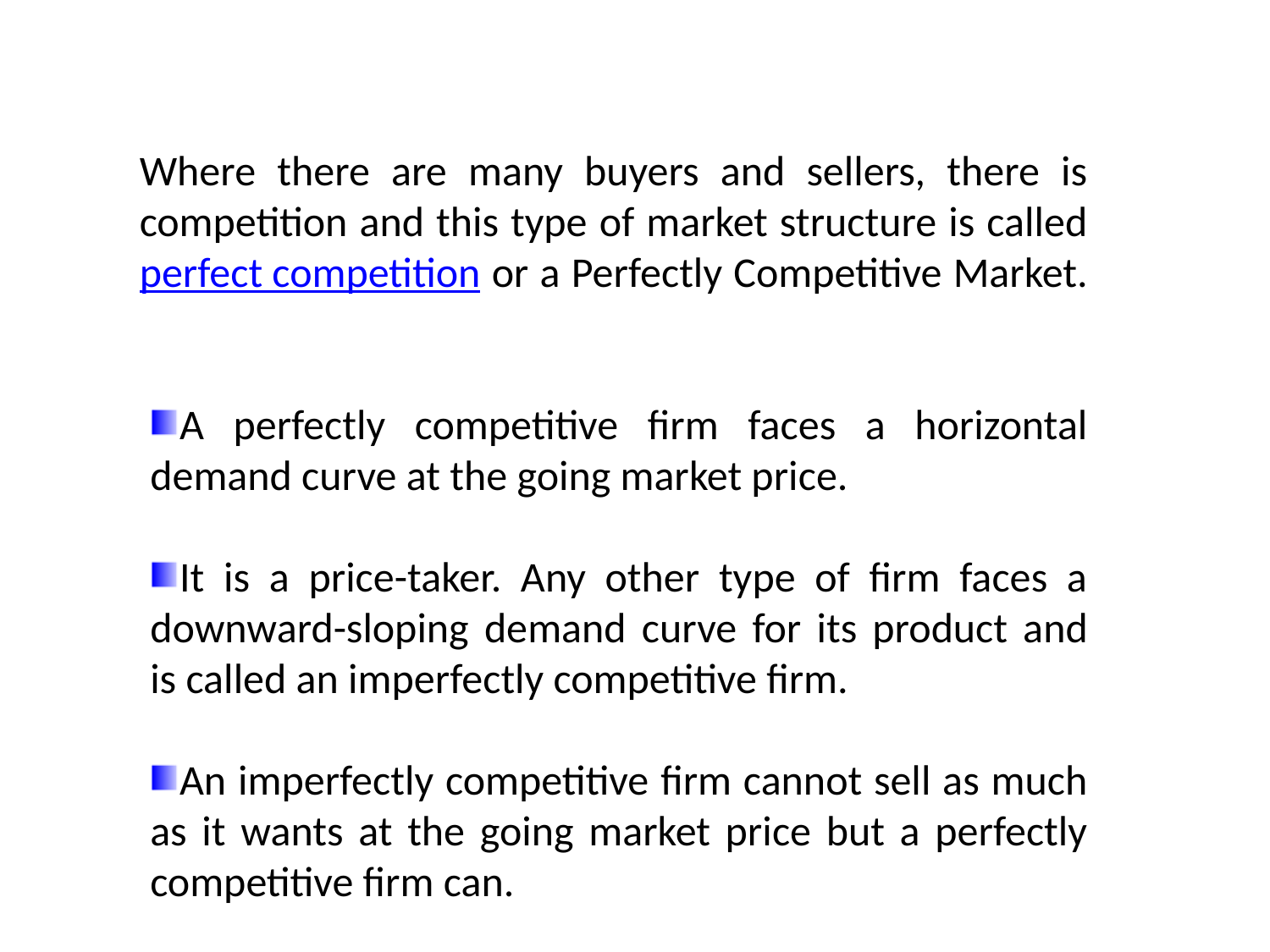

Where there are many buyers and sellers, there is competition and this type of market structure is called perfect competition or a Perfectly Competitive Market.
A perfectly competitive firm faces a horizontal demand curve at the going market price.

It is a price-taker. Any other type of firm faces a downward-sloping demand curve for its product and is called an imperfectly competitive firm.

An imperfectly competitive firm cannot sell as much as it wants at the going market price but a perfectly competitive firm can.